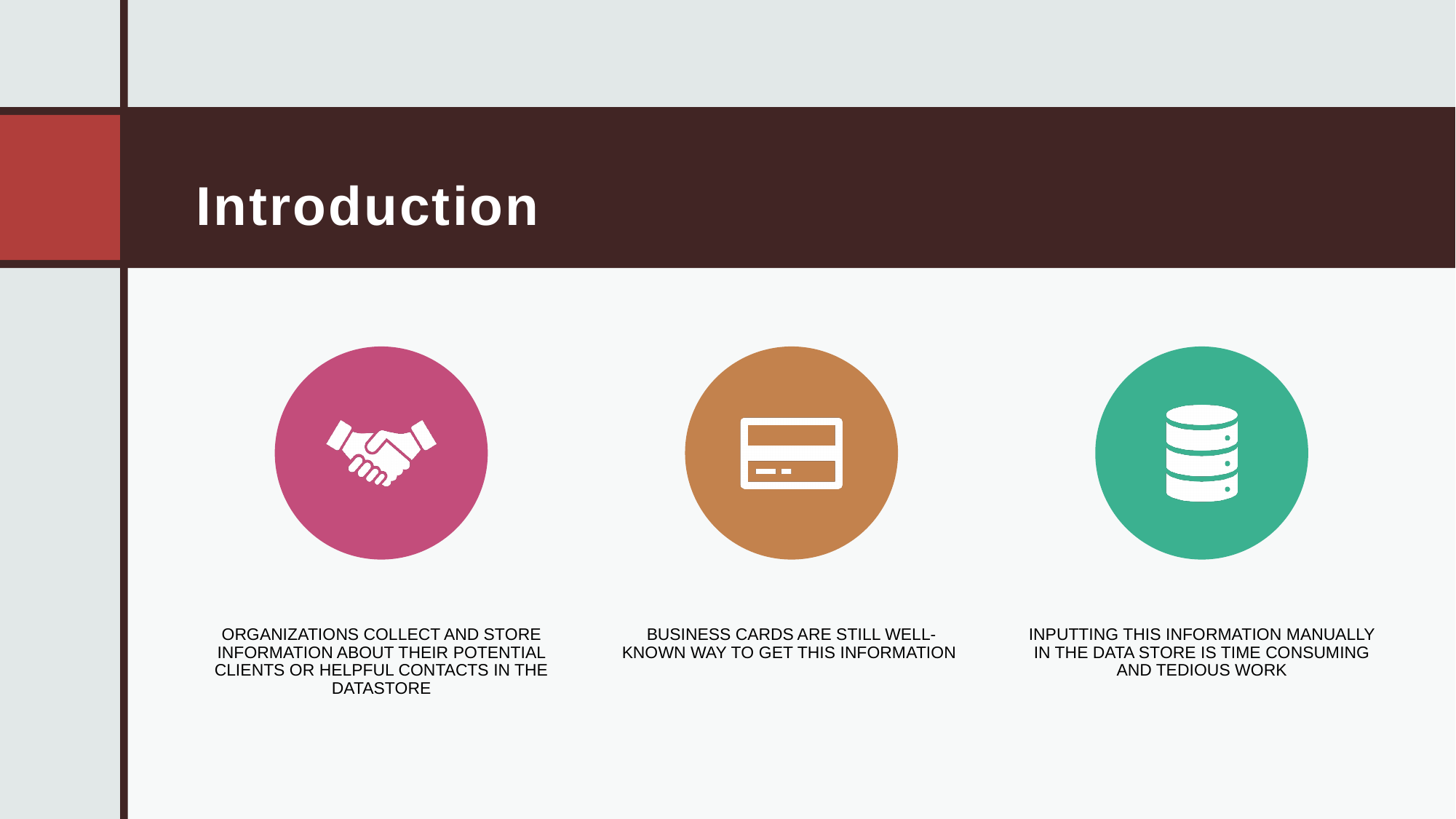

Introduction

organizations collect and store information about their potential clients or helpful contacts in the datastore
Business cards are still well-known way to get this information
Inputting this information manually in the data store is time consuming and tedious work